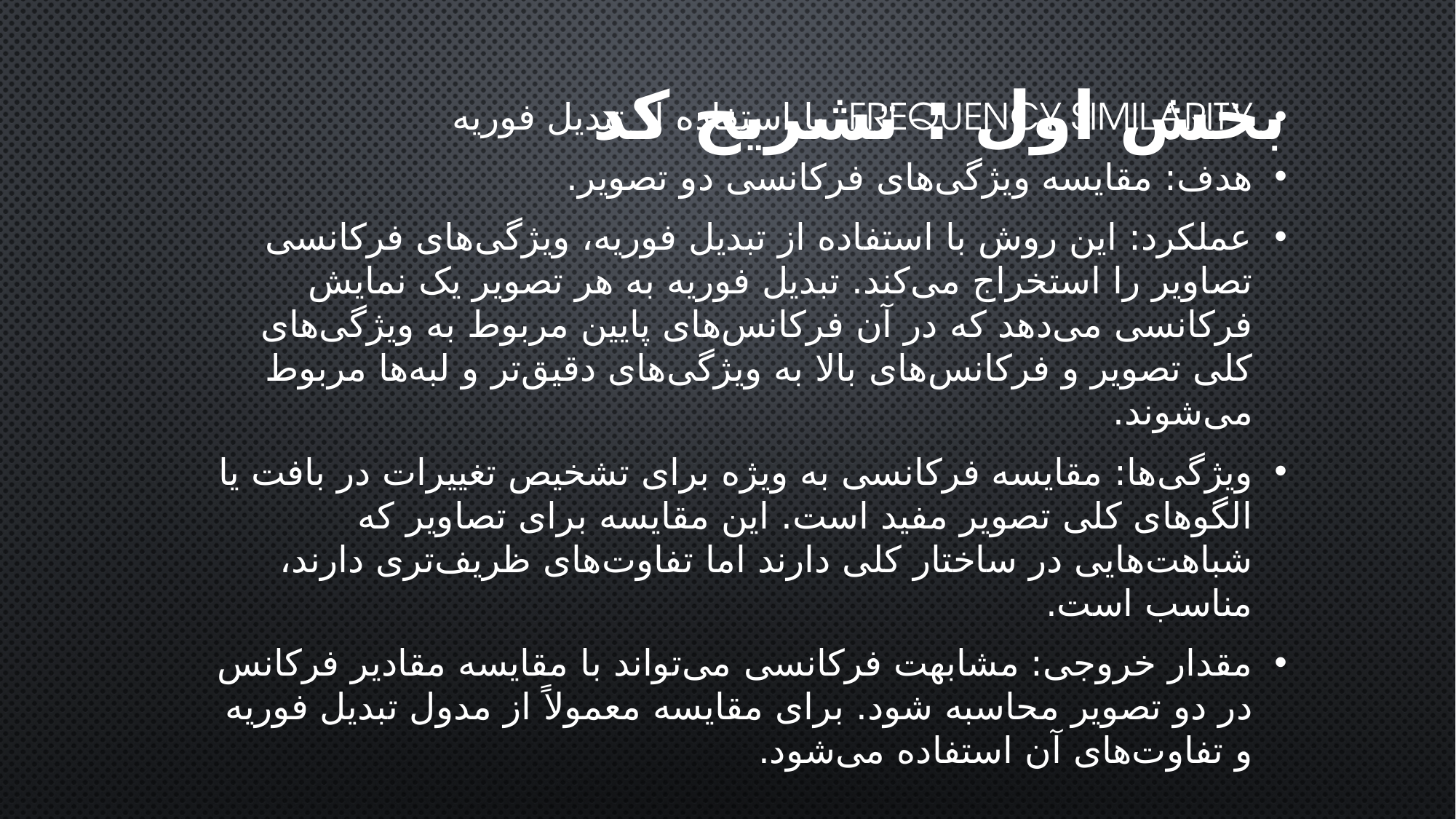

# بخش اول :‌ تشریح کد
Frequency Similarity  با استفاده از تبدیل فوریه
هدف: مقایسه ویژگی‌های فرکانسی دو تصویر.
عملکرد: این روش با استفاده از تبدیل فوریه، ویژگی‌های فرکانسی تصاویر را استخراج می‌کند. تبدیل فوریه به هر تصویر یک نمایش فرکانسی می‌دهد که در آن فرکانس‌های پایین مربوط به ویژگی‌های کلی تصویر و فرکانس‌های بالا به ویژگی‌های دقیق‌تر و لبه‌ها مربوط می‌شوند.
ویژگی‌ها: مقایسه فرکانسی به ویژه برای تشخیص تغییرات در بافت یا الگوهای کلی تصویر مفید است. این مقایسه برای تصاویر که شباهت‌هایی در ساختار کلی دارند اما تفاوت‌های ظریف‌تری دارند، مناسب است.
مقدار خروجی: مشابهت فرکانسی می‌تواند با مقایسه مقادیر فرکانس در دو تصویر محاسبه شود. برای مقایسه معمولاً از مدول تبدیل فوریه و تفاوت‌های آن استفاده می‌شود.